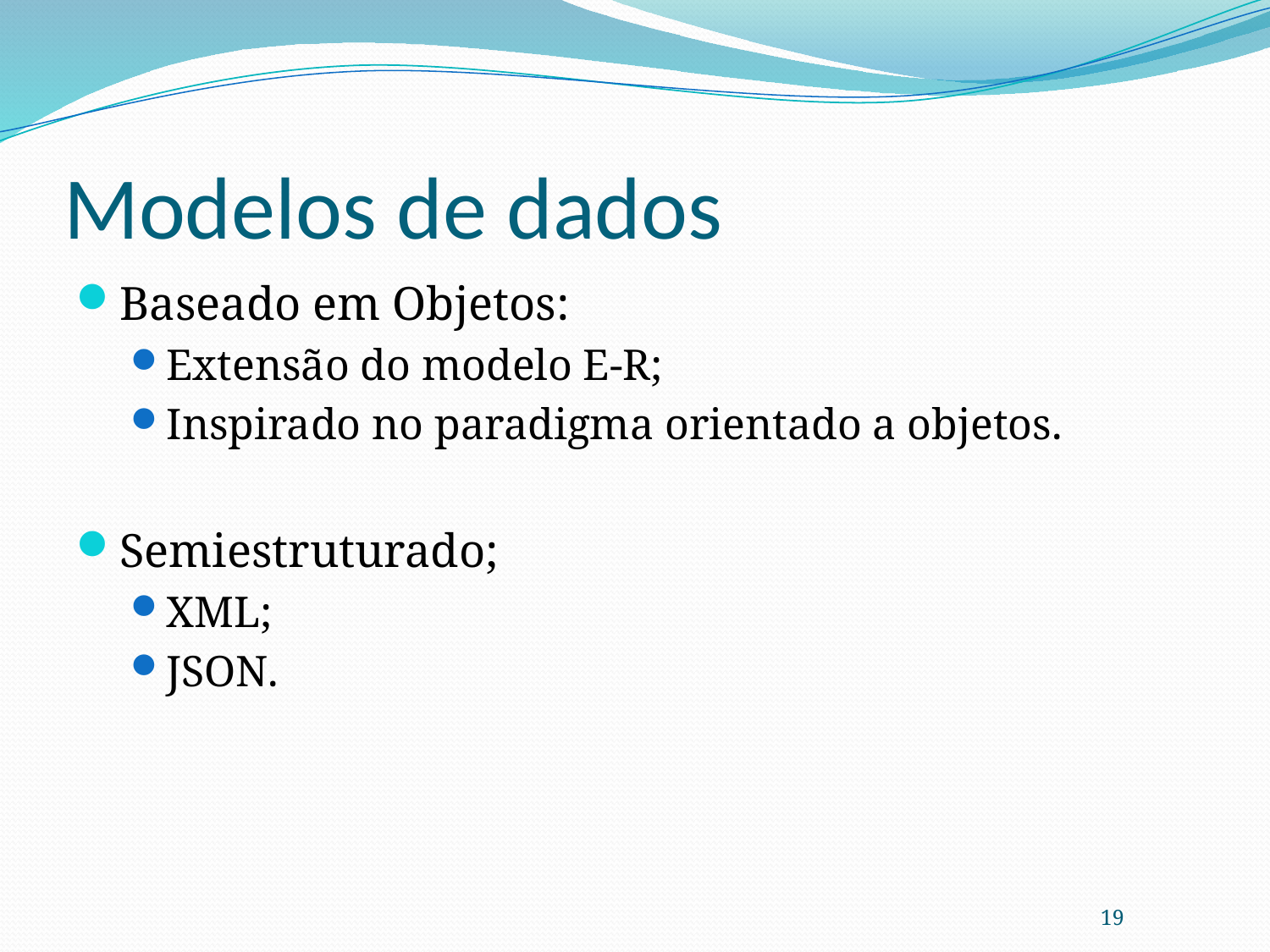

# Modelos de dados
Baseado em Objetos:
Extensão do modelo E-R;
Inspirado no paradigma orientado a objetos.

Semiestruturado;
XML;
JSON.
19